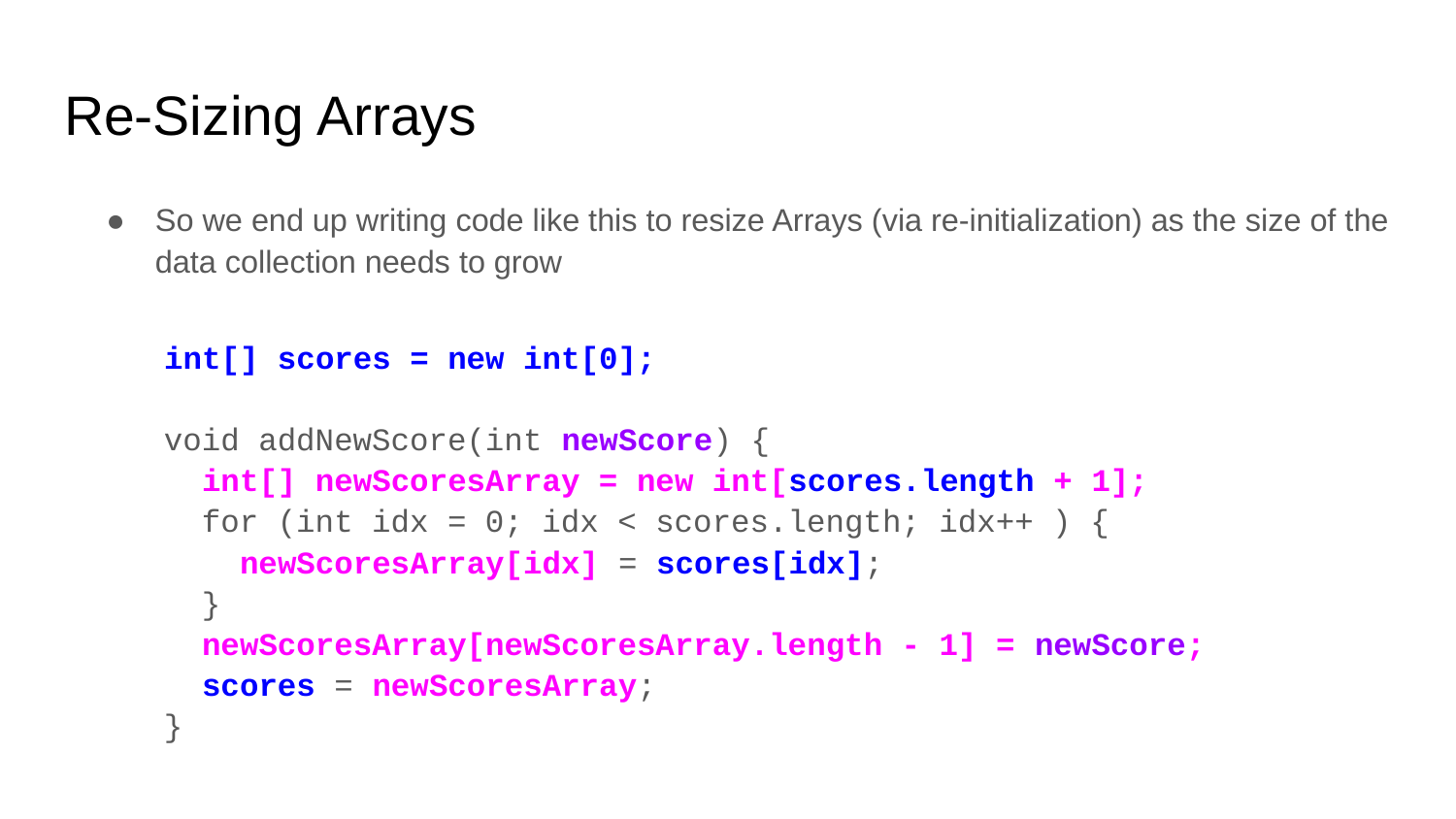

# Re-Sizing Arrays
So we end up writing code like this to resize Arrays (via re-initialization) as the size of the data collection needs to grow
    int[] scores = new int[0];
    void addNewScore(int newScore) {
      int[] newScoresArray = new int[scores.length + 1];
      for (int idx = 0; idx < scores.length; idx++ ) {
        newScoresArray[idx] = scores[idx];
      }
      newScoresArray[newScoresArray.length - 1] = newScore;
      scores = newScoresArray;
    }